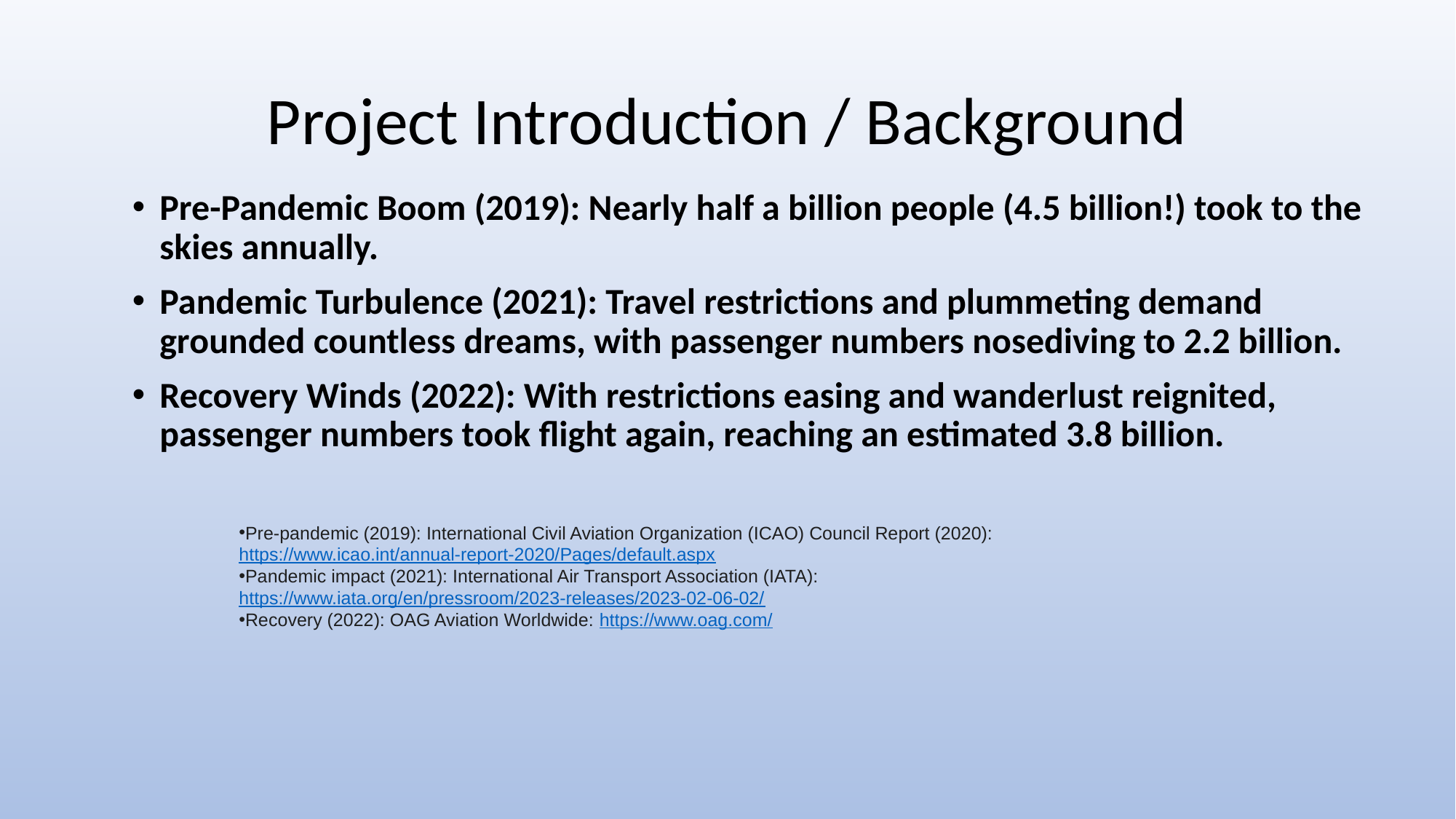

# Project Introduction / Background
Pre-Pandemic Boom (2019): Nearly half a billion people (4.5 billion!) took to the skies annually.
Pandemic Turbulence (2021): Travel restrictions and plummeting demand grounded countless dreams, with passenger numbers nosediving to 2.2 billion.
Recovery Winds (2022): With restrictions easing and wanderlust reignited, passenger numbers took flight again, reaching an estimated 3.8 billion.
Pre-pandemic (2019): International Civil Aviation Organization (ICAO) Council Report (2020): https://www.icao.int/annual-report-2020/Pages/default.aspx
Pandemic impact (2021): International Air Transport Association (IATA): https://www.iata.org/en/pressroom/2023-releases/2023-02-06-02/
Recovery (2022): OAG Aviation Worldwide: https://www.oag.com/